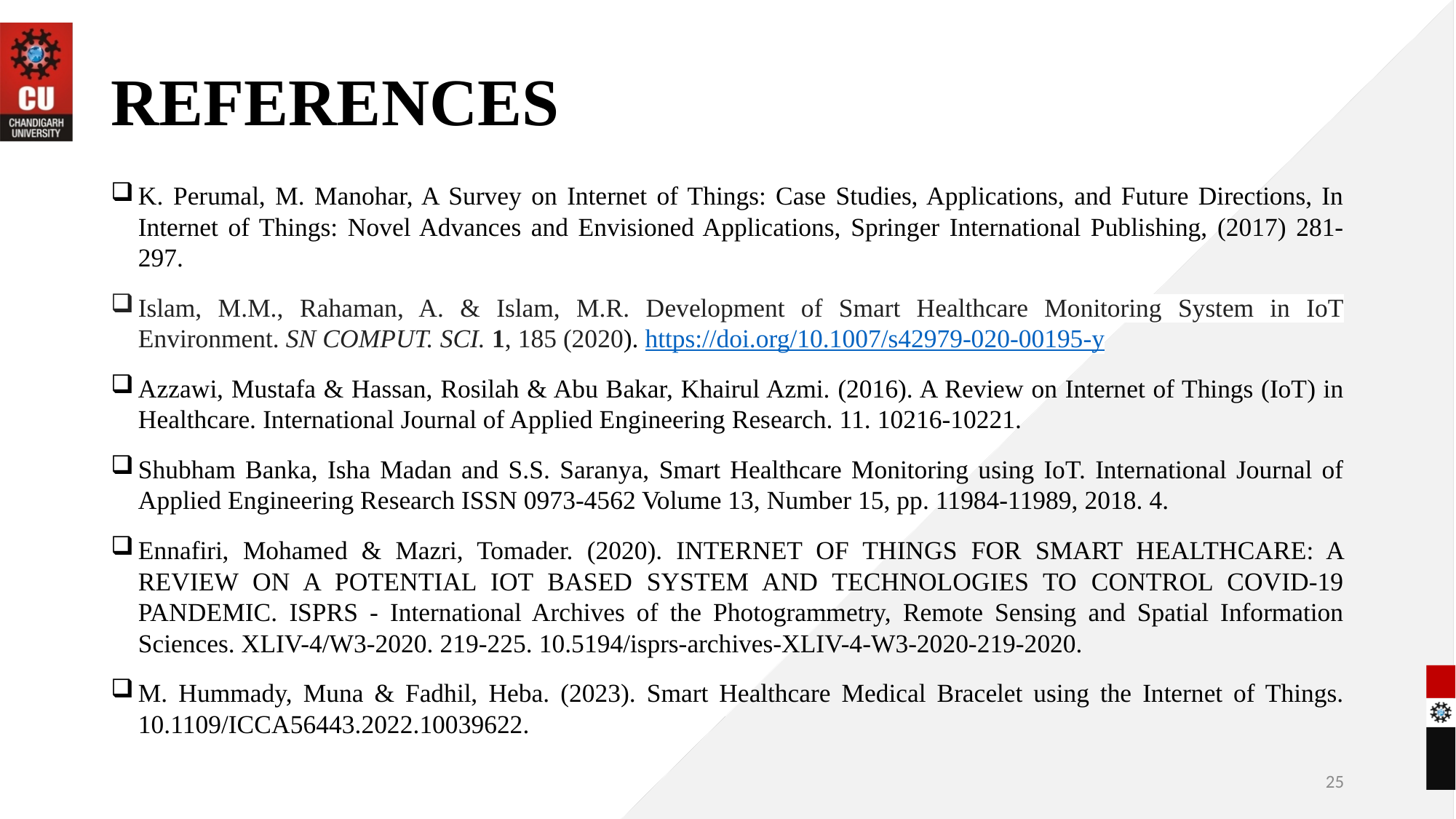

# REFERENCES
K. Perumal, M. Manohar, A Survey on Internet of Things: Case Studies, Applications, and Future Directions, In Internet of Things: Novel Advances and Envisioned Applications, Springer International Publishing, (2017) 281-297.
Islam, M.M., Rahaman, A. & Islam, M.R. Development of Smart Healthcare Monitoring System in IoT Environment. SN COMPUT. SCI. 1, 185 (2020). https://doi.org/10.1007/s42979-020-00195-y
Azzawi, Mustafa & Hassan, Rosilah & Abu Bakar, Khairul Azmi. (2016). A Review on Internet of Things (IoT) in Healthcare. International Journal of Applied Engineering Research. 11. 10216-10221.
Shubham Banka, Isha Madan and S.S. Saranya, Smart Healthcare Monitoring using IoT. International Journal of Applied Engineering Research ISSN 0973-4562 Volume 13, Number 15, pp. 11984-11989, 2018. 4.
Ennafiri, Mohamed & Mazri, Tomader. (2020). INTERNET OF THINGS FOR SMART HEALTHCARE: A REVIEW ON A POTENTIAL IOT BASED SYSTEM AND TECHNOLOGIES TO CONTROL COVID-19 PANDEMIC. ISPRS - International Archives of the Photogrammetry, Remote Sensing and Spatial Information Sciences. XLIV-4/W3-2020. 219-225. 10.5194/isprs-archives-XLIV-4-W3-2020-219-2020.
M. Hummady, Muna & Fadhil, Heba. (2023). Smart Healthcare Medical Bracelet using the Internet of Things. 10.1109/ICCA56443.2022.10039622.
25